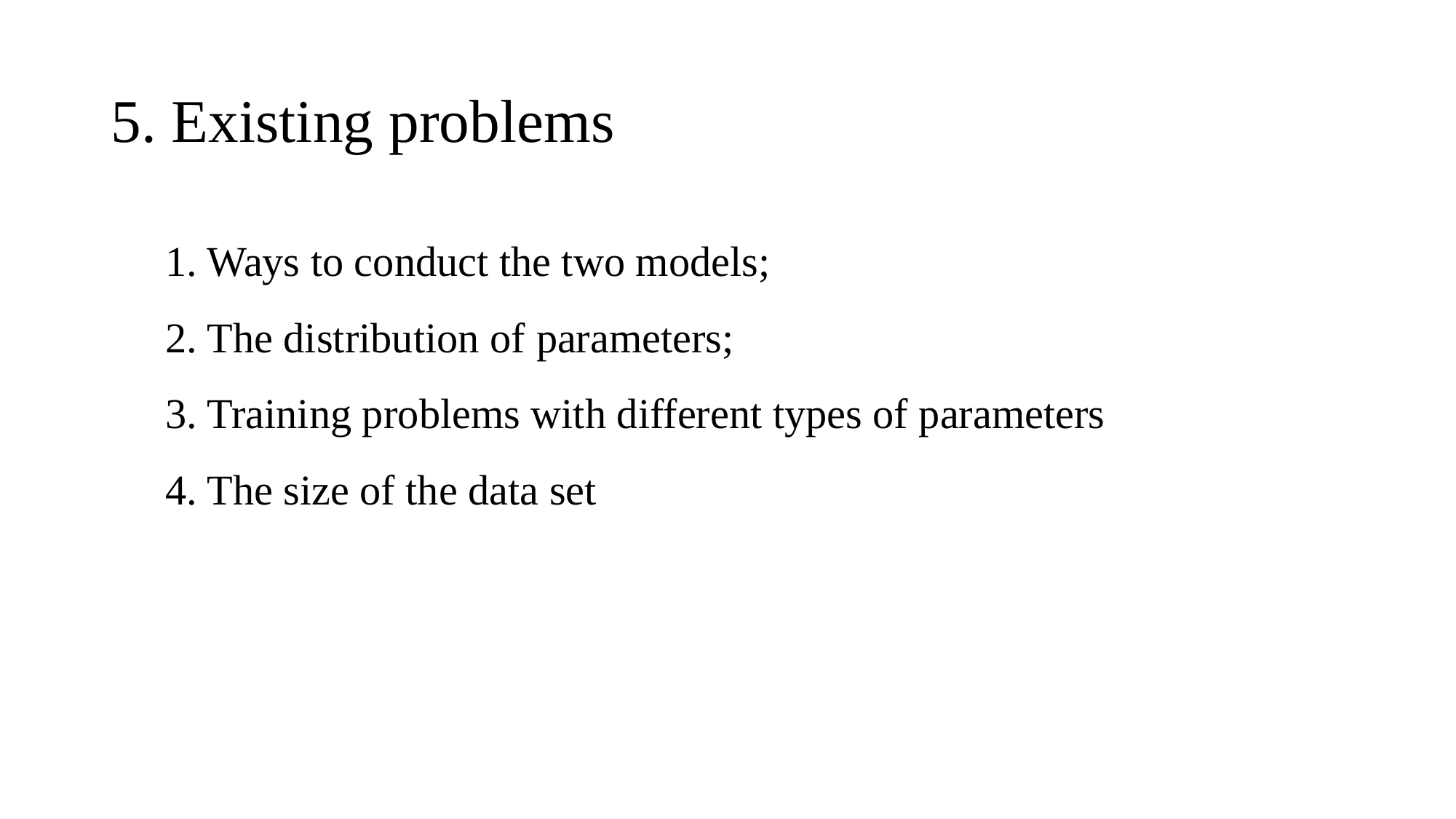

# 5. Existing problems
1. Ways to conduct the two models;
2. The distribution of parameters;
3. Training problems with different types of parameters
4. The size of the data set